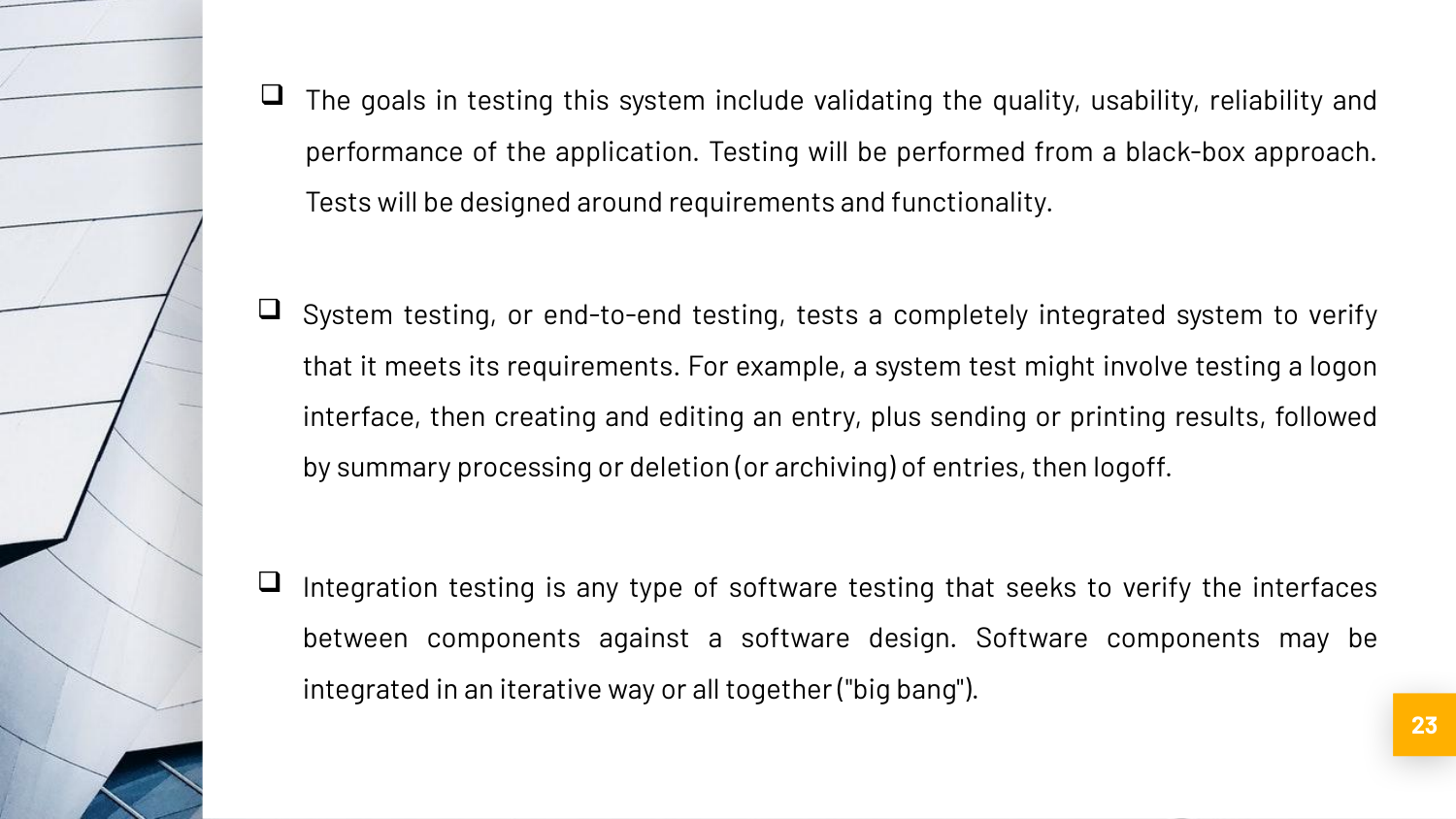

The goals in testing this system include validating the quality, usability, reliability and performance of the application. Testing will be performed from a black-box approach. Tests will be designed around requirements and functionality.
System testing, or end-to-end testing, tests a completely integrated system to verify that it meets its requirements. For example, a system test might involve testing a logon interface, then creating and editing an entry, plus sending or printing results, followed by summary processing or deletion (or archiving) of entries, then logoff.
Integration testing is any type of software testing that seeks to verify the interfaces between components against a software design. Software components may be integrated in an iterative way or all together ("big bang").
23